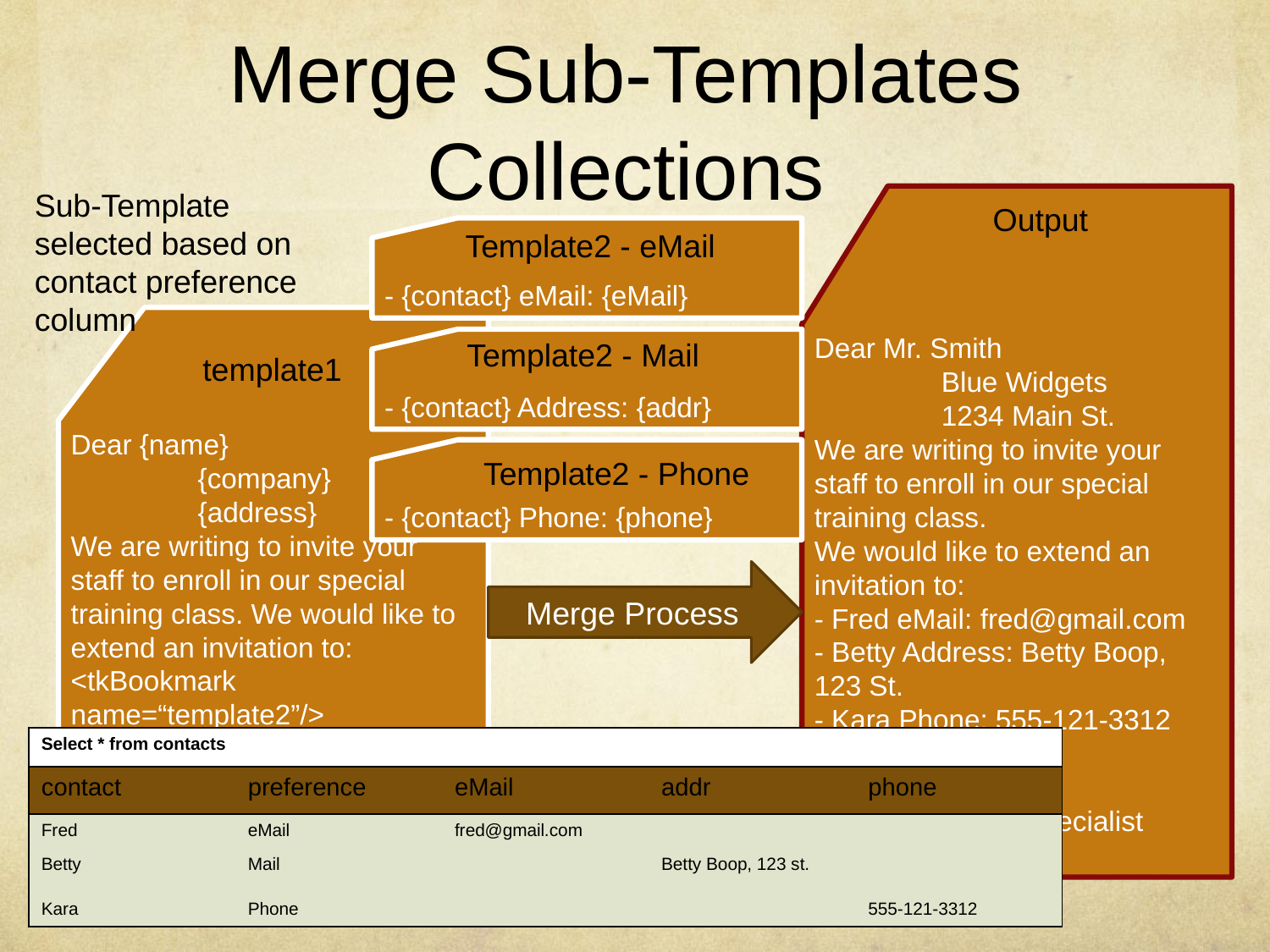

# Merge Sub-Templates Collections
Sub-Template selected based on contact preference column
Dear Mr. Smith
	Blue Widgets
	1234 Main St.
We are writing to invite your staff to enroll in our special training class.
We would like to extend an invitation to:
- Fred eMail: fred@gmail.com
- Betty Address: Betty Boop, 123 St.
- Kara Phone: 555-121-3312
Thank you

Intense Training Specialist

Output

- {contact} eMail: {eMail}
Template2 - eMail
Dear {name}
	{company}
	{address}
We are writing to invite your staff to enroll in our special training class. We would like to extend an invitation to:
<tkBookmark name=“template2”/>
Thank you

Intense Training Specialist

- {contact} Address: {addr}
Template2 - Mail
template1

- {contact} Phone: {phone}
Template2 - Phone
Merge Process
| Select \* from contacts |  |  |  |  |
| --- | --- | --- | --- | --- |
| contact | preference | eMail | addr | phone |
| Fred | eMail | fred@gmail.com |  |  |
| Betty | Mail |  | Betty Boop, 123 st. |  |
| Kara | Phone |  |  | 555-121-3312 |